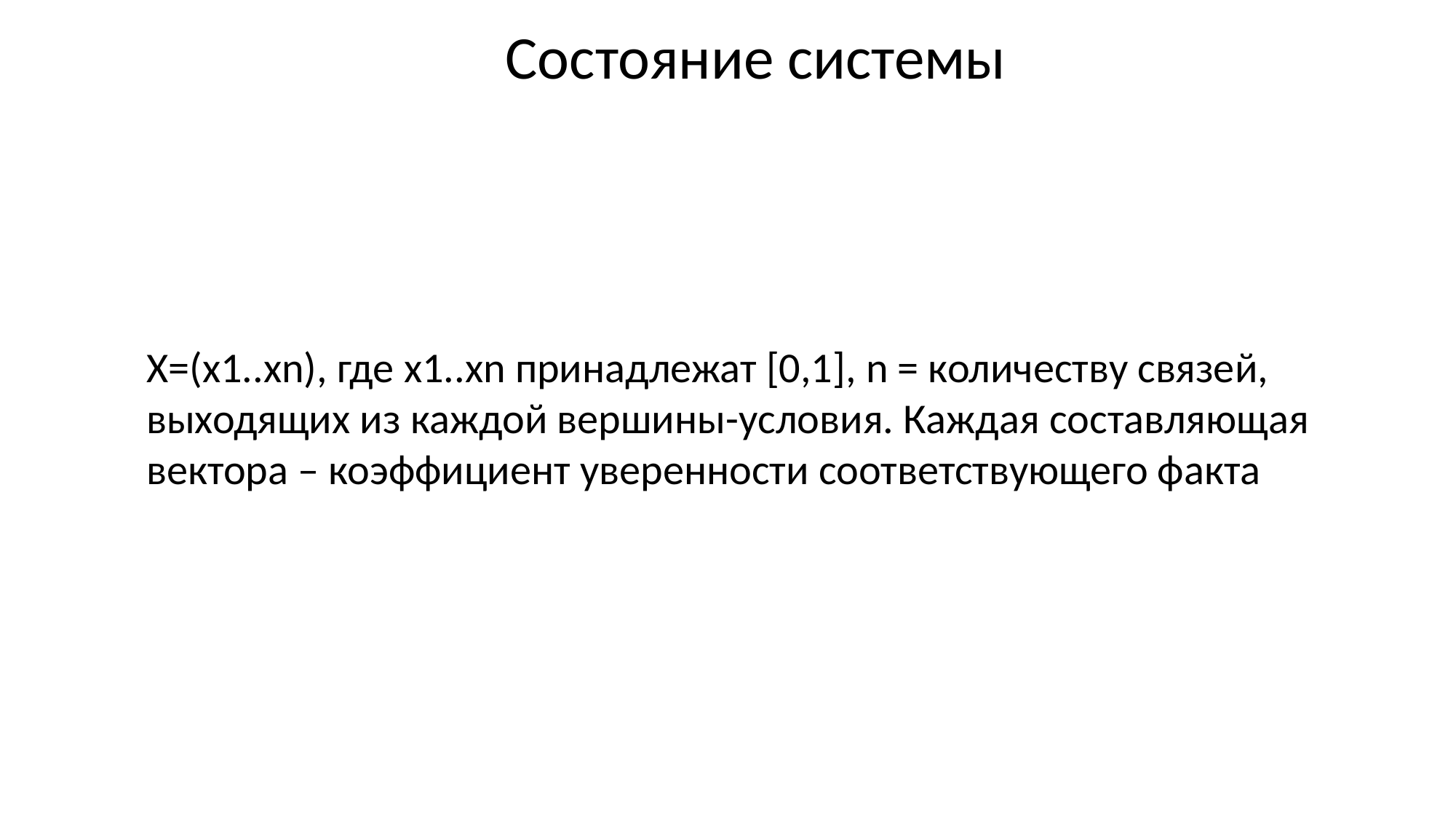

Состояние системы
X=(x1..xn), где x1..xn принадлежат [0,1], n = количеству связей, выходящих из каждой вершины-условия. Каждая составляющая вектора – коэффициент уверенности соответствующего факта